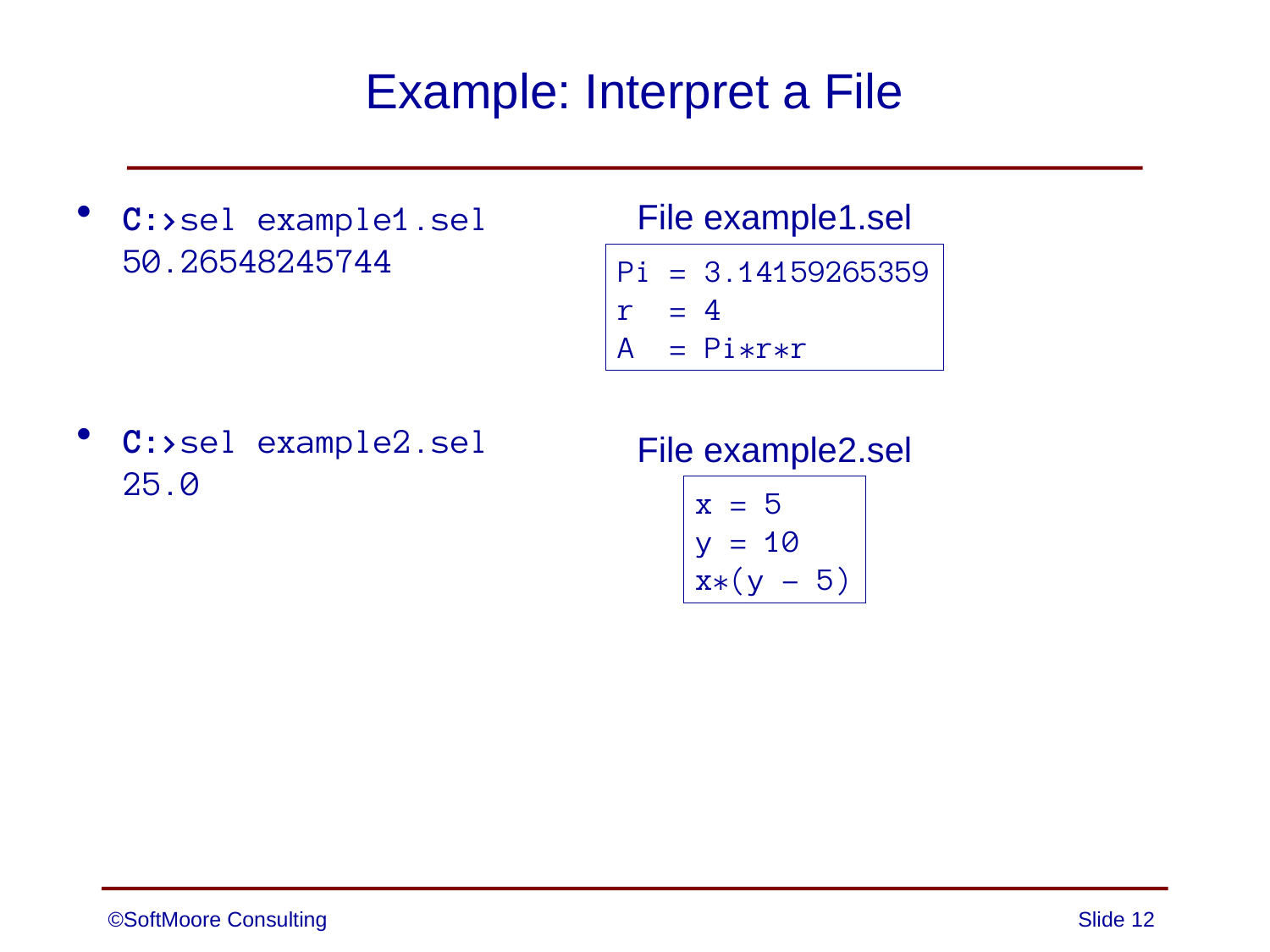

# Example: Interpret a File
File example1.sel
Pi = 3.14159265359
r  = 4
A  = Pi*r*r
C:>sel example1.sel
50.26548245744

C:>sel example2.sel
25.0
File example2.sel
x = 5
y = 10
x*(y - 5)
©SoftMoore Consulting
Slide 12